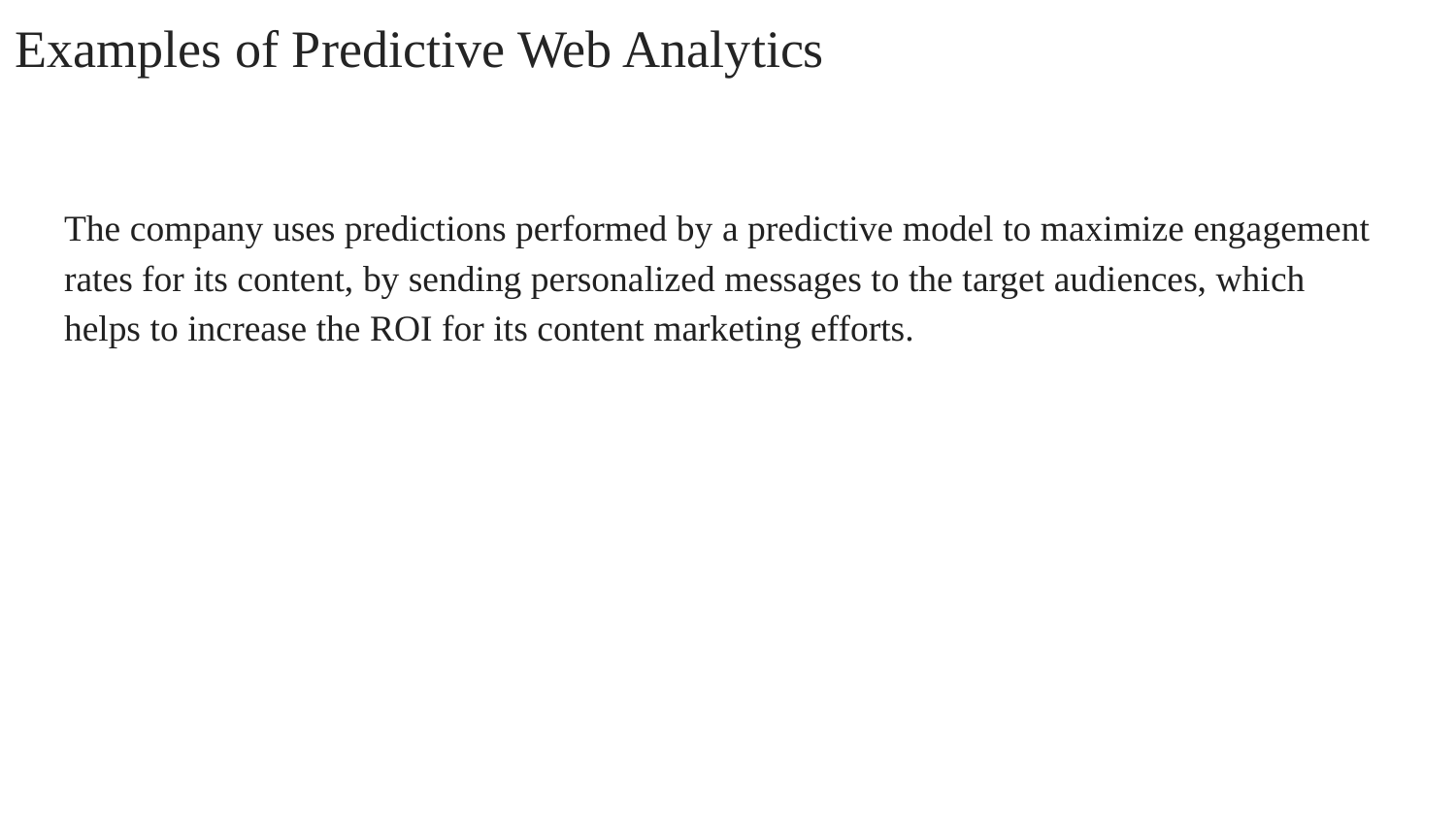

# Examples of Predictive Web Analytics
The company uses predictions performed by a predictive model to maximize engagement rates for its content, by sending personalized messages to the target audiences, which helps to increase the ROI for its content marketing efforts.